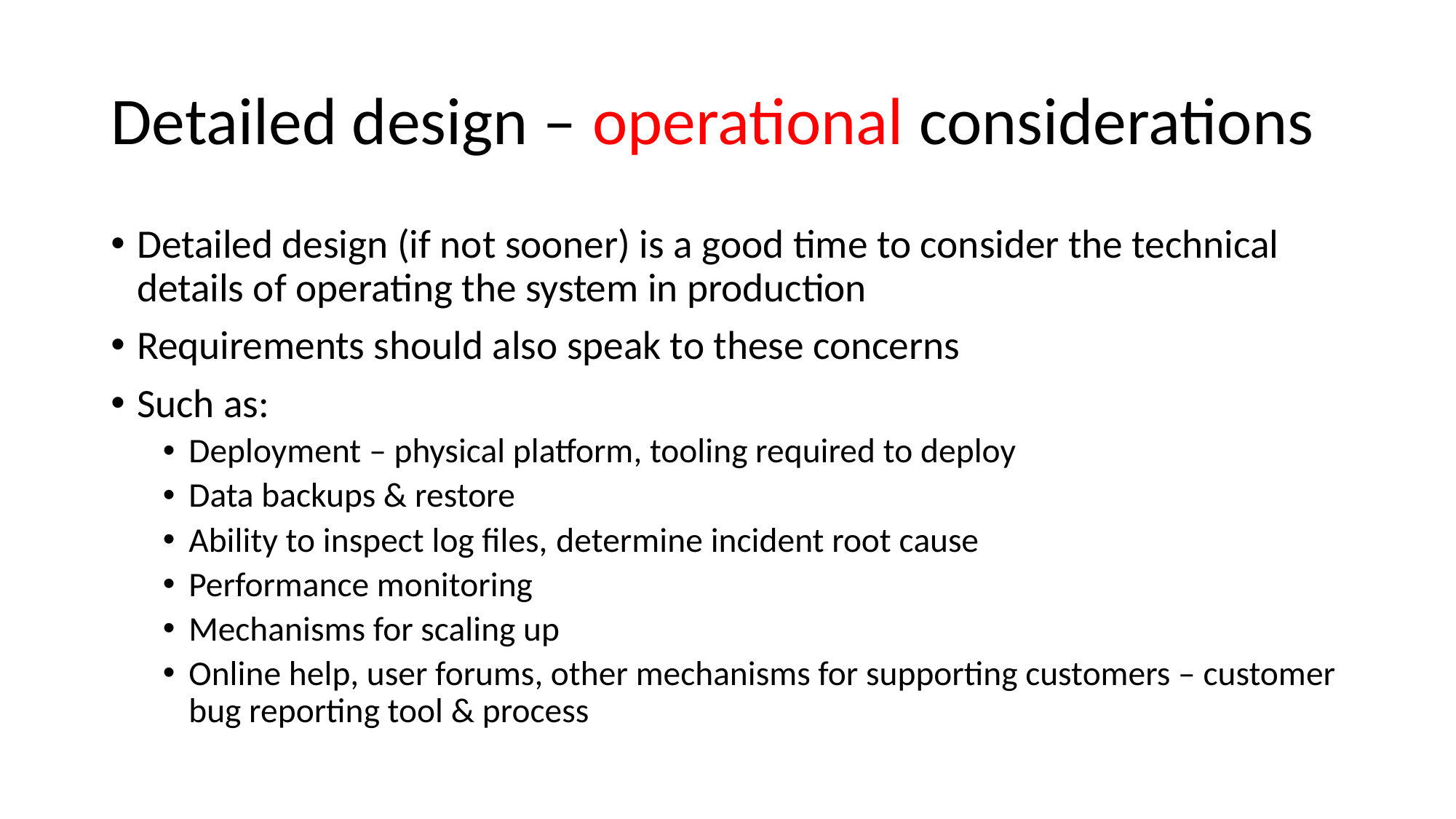

# Detailed design – operational considerations
Detailed design (if not sooner) is a good time to consider the technical details of operating the system in production
Requirements should also speak to these concerns
Such as:
Deployment – physical platform, tooling required to deploy
Data backups & restore
Ability to inspect log files, determine incident root cause
Performance monitoring
Mechanisms for scaling up
Online help, user forums, other mechanisms for supporting customers – customer bug reporting tool & process